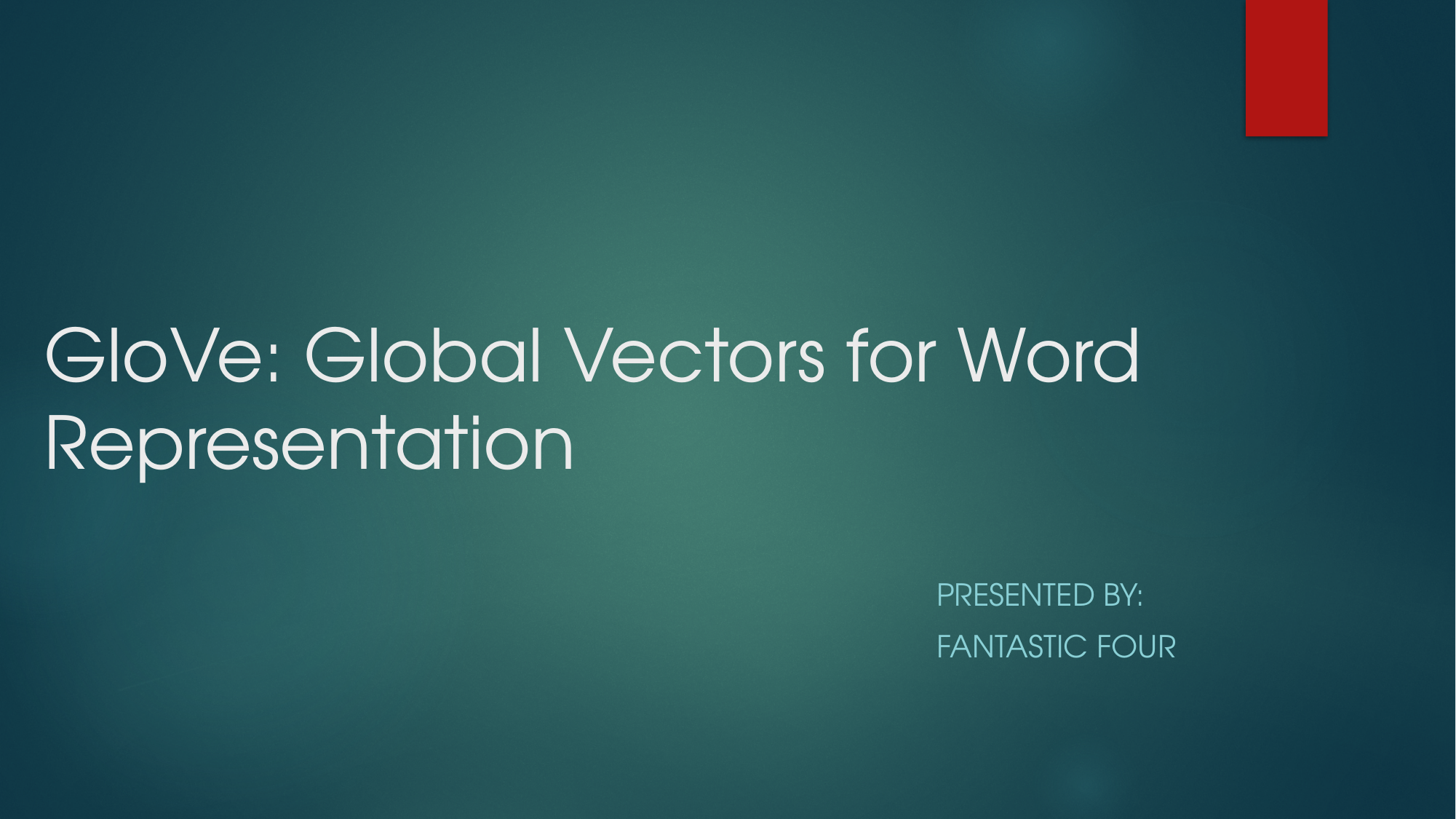

# GloVe: Global Vectors for Word Representation
Presented by:
FANTASTIC FOUR